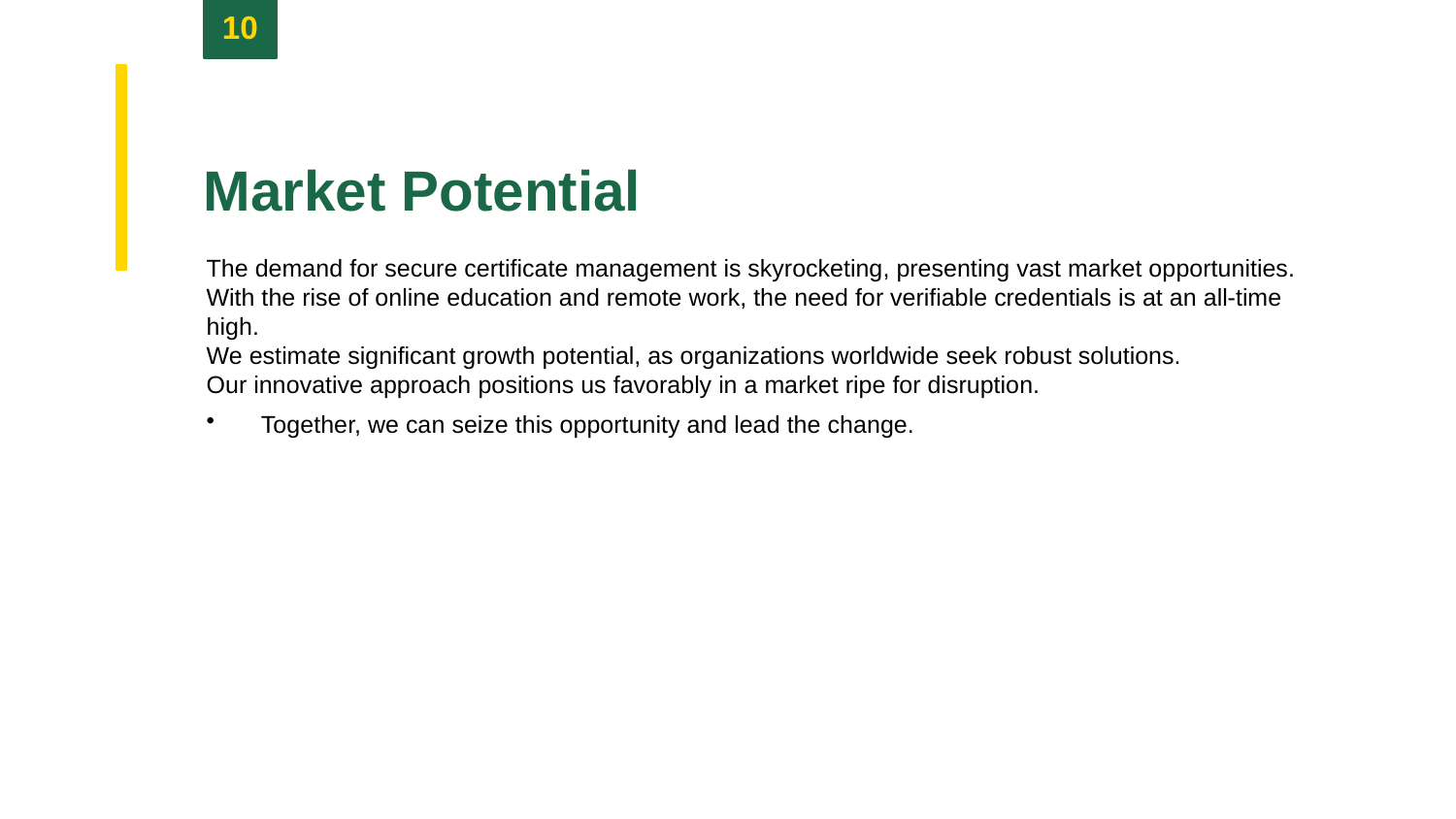

10

Market Potential
The demand for secure certificate management is skyrocketing, presenting vast market opportunities.
With the rise of online education and remote work, the need for verifiable credentials is at an all-time high.
We estimate significant growth potential, as organizations worldwide seek robust solutions.
Our innovative approach positions us favorably in a market ripe for disruption.
Together, we can seize this opportunity and lead the change.